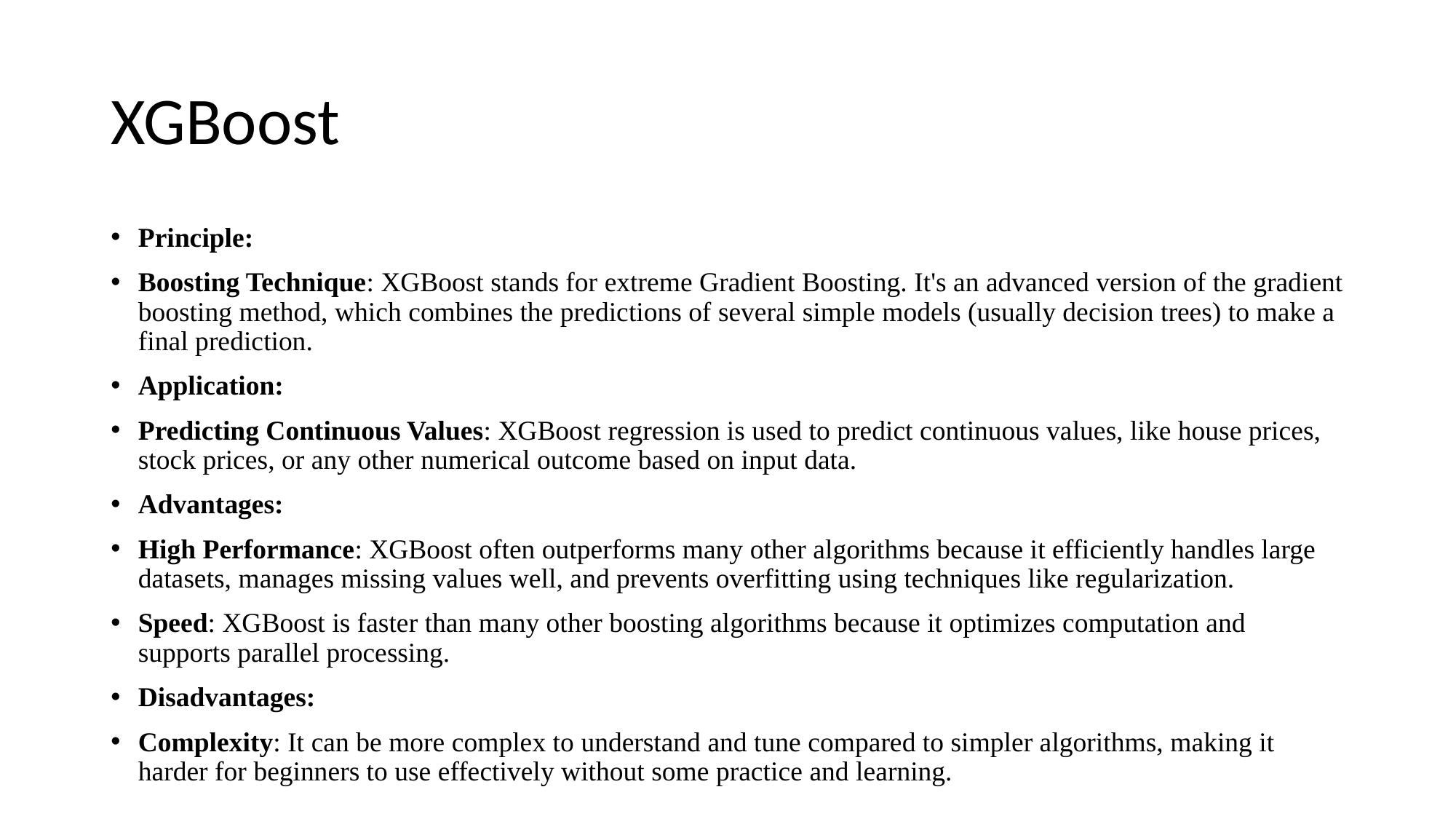

# XGBoost
Principle:
Boosting Technique: XGBoost stands for extreme Gradient Boosting. It's an advanced version of the gradient boosting method, which combines the predictions of several simple models (usually decision trees) to make a final prediction.
Application:
Predicting Continuous Values: XGBoost regression is used to predict continuous values, like house prices, stock prices, or any other numerical outcome based on input data.
Advantages:
High Performance: XGBoost often outperforms many other algorithms because it efficiently handles large datasets, manages missing values well, and prevents overfitting using techniques like regularization.
Speed: XGBoost is faster than many other boosting algorithms because it optimizes computation and supports parallel processing.
Disadvantages:
Complexity: It can be more complex to understand and tune compared to simpler algorithms, making it harder for beginners to use effectively without some practice and learning.